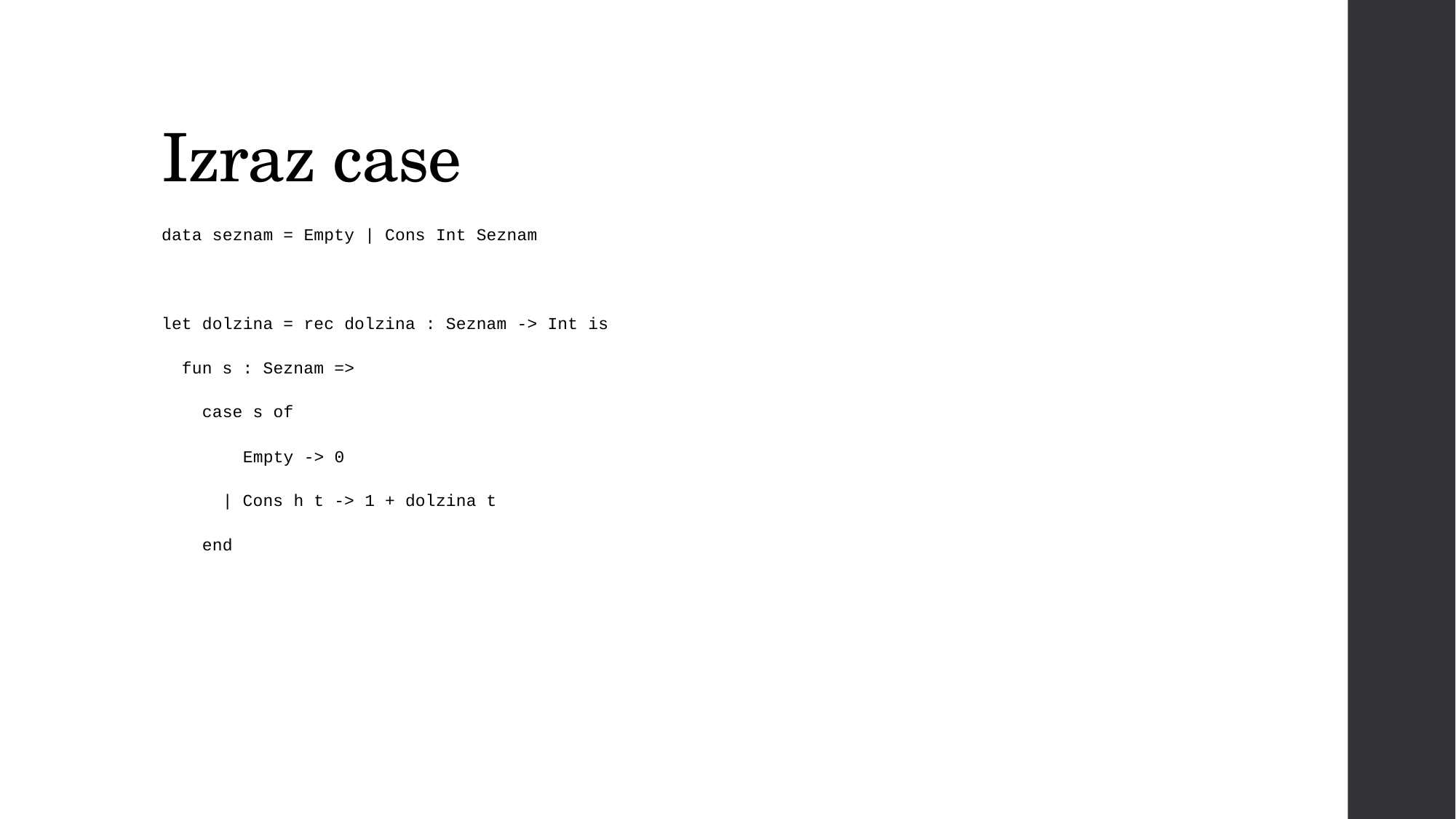

# Izraz case
data seznam = Empty | Cons Int Seznam

let dolzina = rec dolzina : Seznam -> Int is
  fun s : Seznam =>
    case s of
        Empty -> 0
      | Cons h t -> 1 + dolzina t
    end